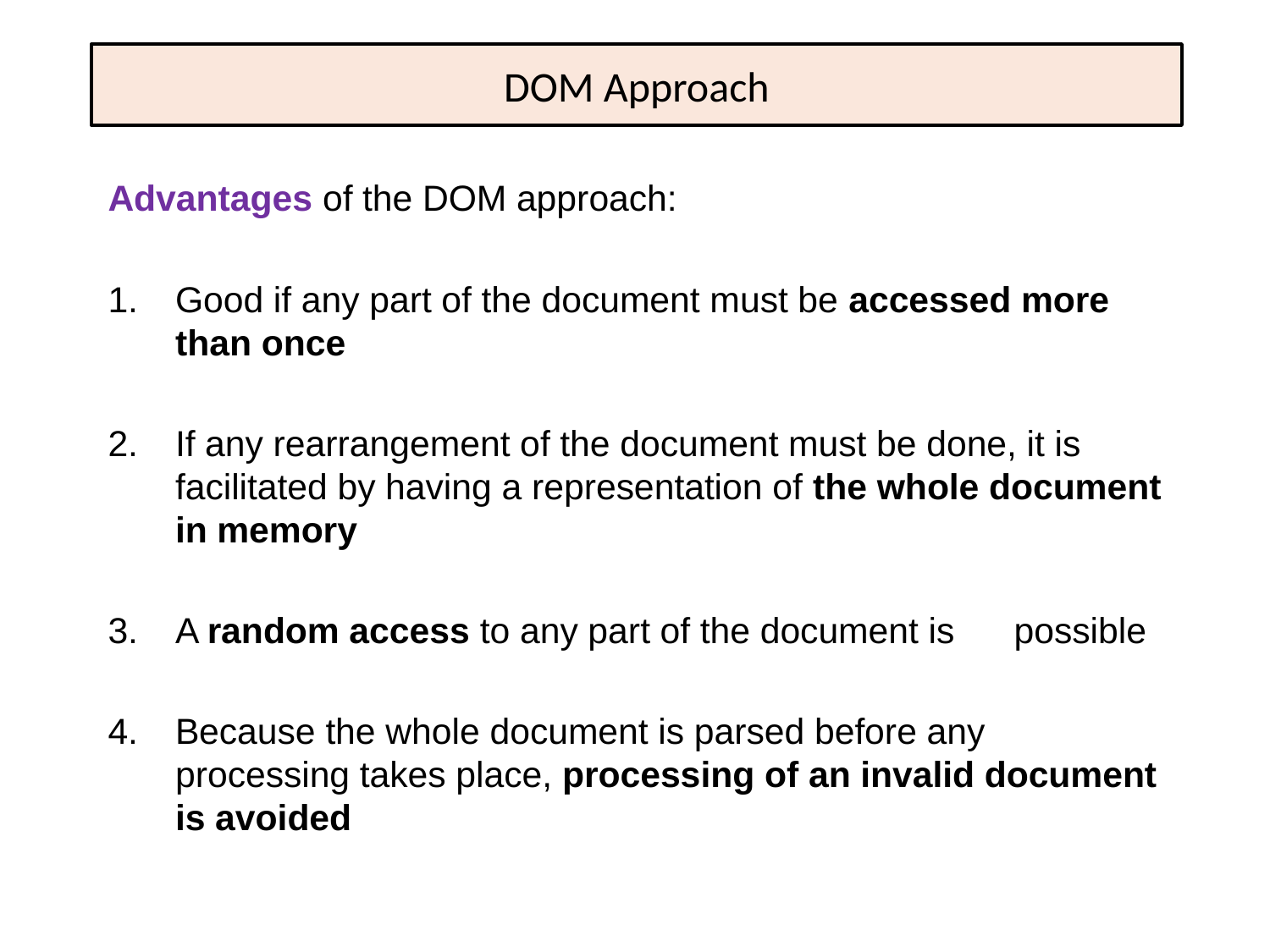

# DOM Approach
Advantages of the DOM approach:

Good if any part of the document must be accessed more than once

If any rearrangement of the document must be done, it is facilitated by having a representation of the whole document in memory

A random access to any part of the document is      possible

Because the whole document is parsed before any processing takes place, processing of an invalid document is avoided